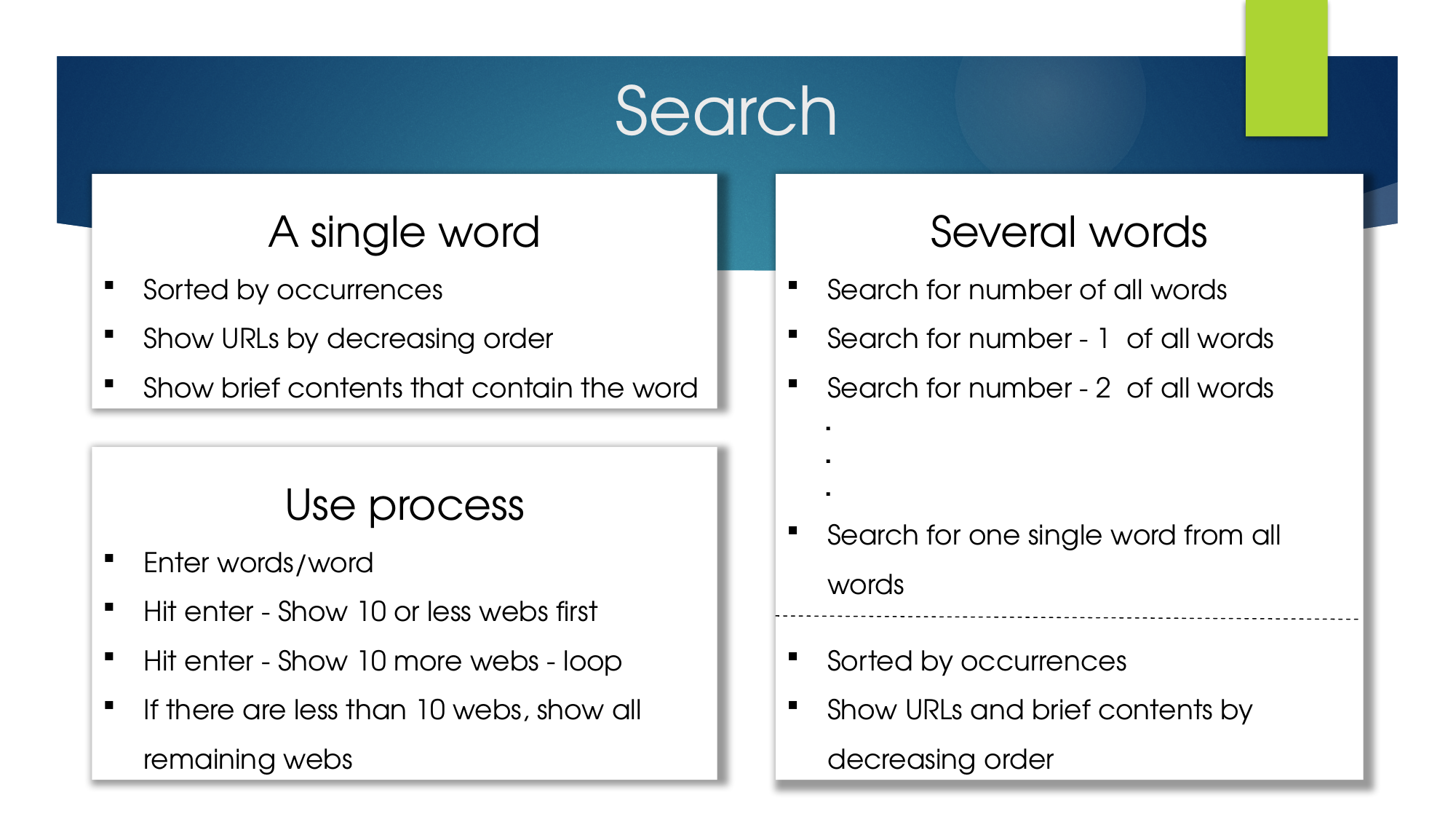

# Search
A single word
Sorted by occurrences
Show URLs by decreasing order
Show brief contents that contain the word
Several words
Search for number of all words
Search for number - 1  of all words
Search for number - 2  of all words
     .
     .
     .
Search for one single word from all words

Sorted by occurrences
Show URLs and brief contents by decreasing order
Use process
Enter words/word
Hit enter - Show 10 or less webs first
Hit enter - Show 10 more webs - loop
If there are less than 10 webs, show all remaining webs